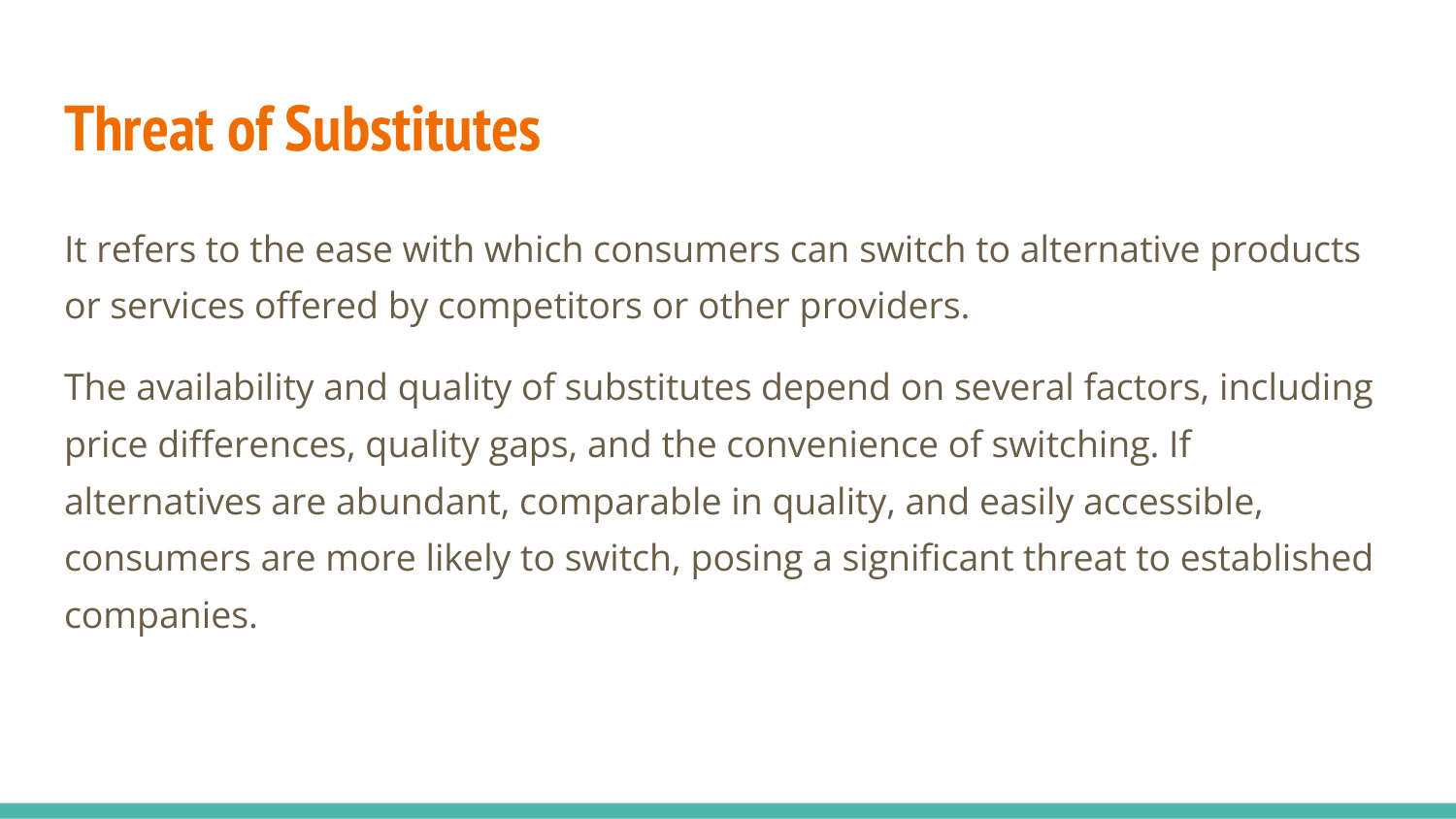

# Threat of Substitutes
It refers to the ease with which consumers can switch to alternative products or services offered by competitors or other providers.
The availability and quality of substitutes depend on several factors, including price differences, quality gaps, and the convenience of switching. If alternatives are abundant, comparable in quality, and easily accessible, consumers are more likely to switch, posing a significant threat to established companies.